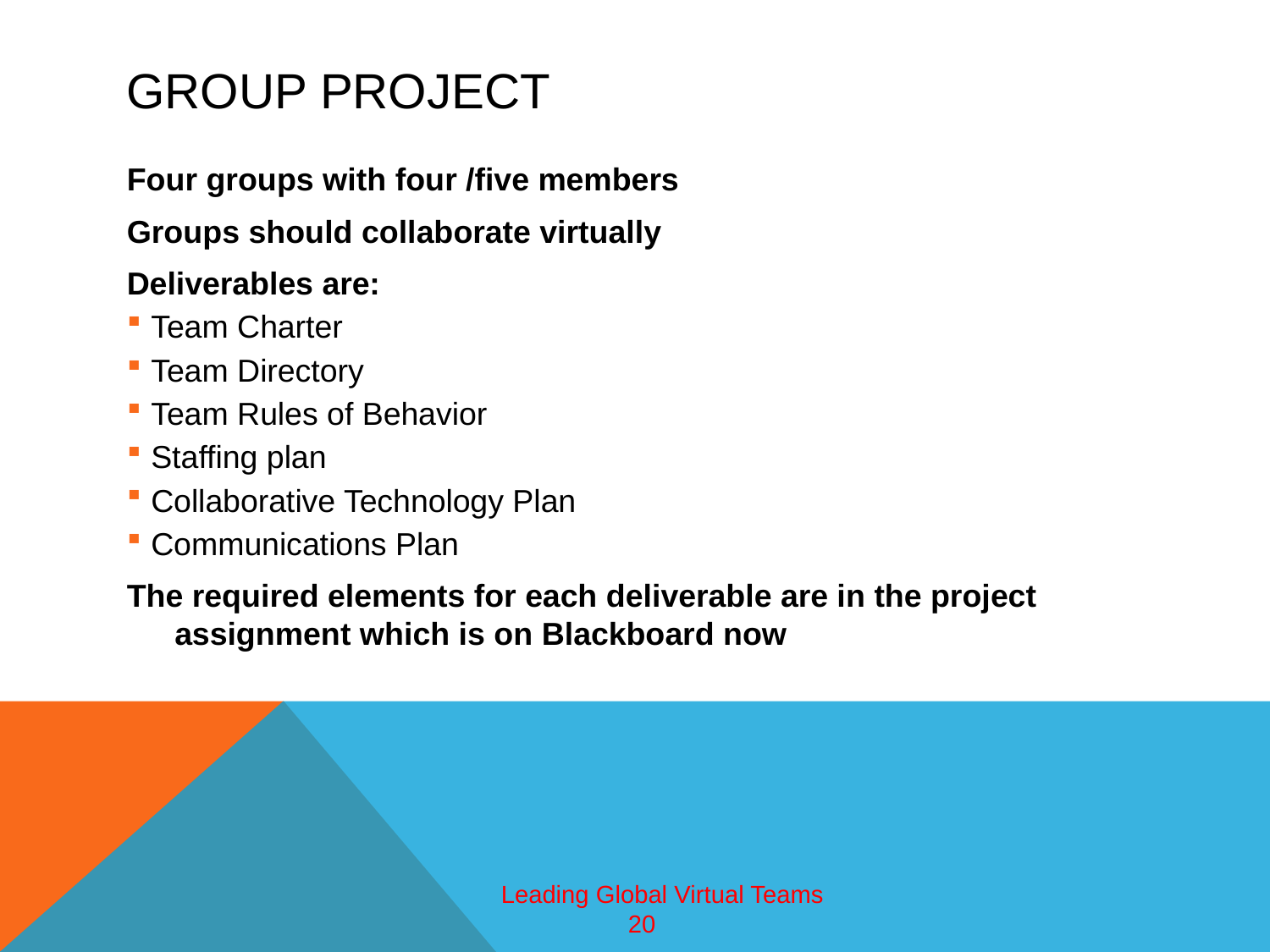

# Group Project
Four groups with four /five members
Groups should collaborate virtually
Deliverables are:
Team Charter
Team Directory
Team Rules of Behavior
Staffing plan
Collaborative Technology Plan
Communications Plan
The required elements for each deliverable are in the project assignment which is on Blackboard now